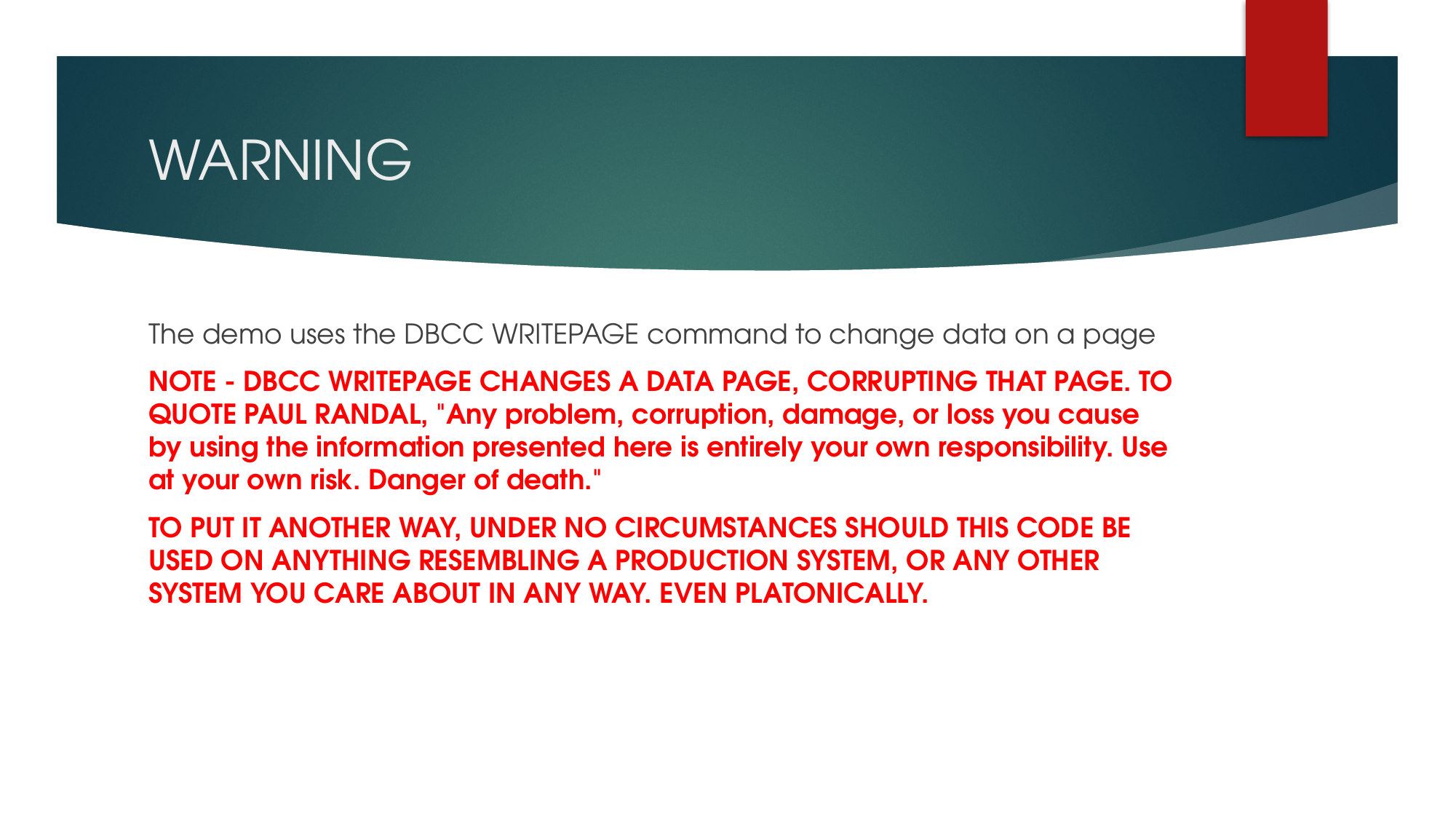

# WARNING
The demo uses the DBCC WRITEPAGE command to change data on a page
NOTE - DBCC WRITEPAGE CHANGES A DATA PAGE, CORRUPTING THAT PAGE. TO QUOTE PAUL RANDAL, "Any problem, corruption, damage, or loss you cause by using the information presented here is entirely your own responsibility. Use at your own risk. Danger of death."
TO PUT IT ANOTHER WAY, UNDER NO CIRCUMSTANCES SHOULD THIS CODE BE USED ON ANYTHING RESEMBLING A PRODUCTION SYSTEM, OR ANY OTHER SYSTEM YOU CARE ABOUT IN ANY WAY. EVEN PLATONICALLY.